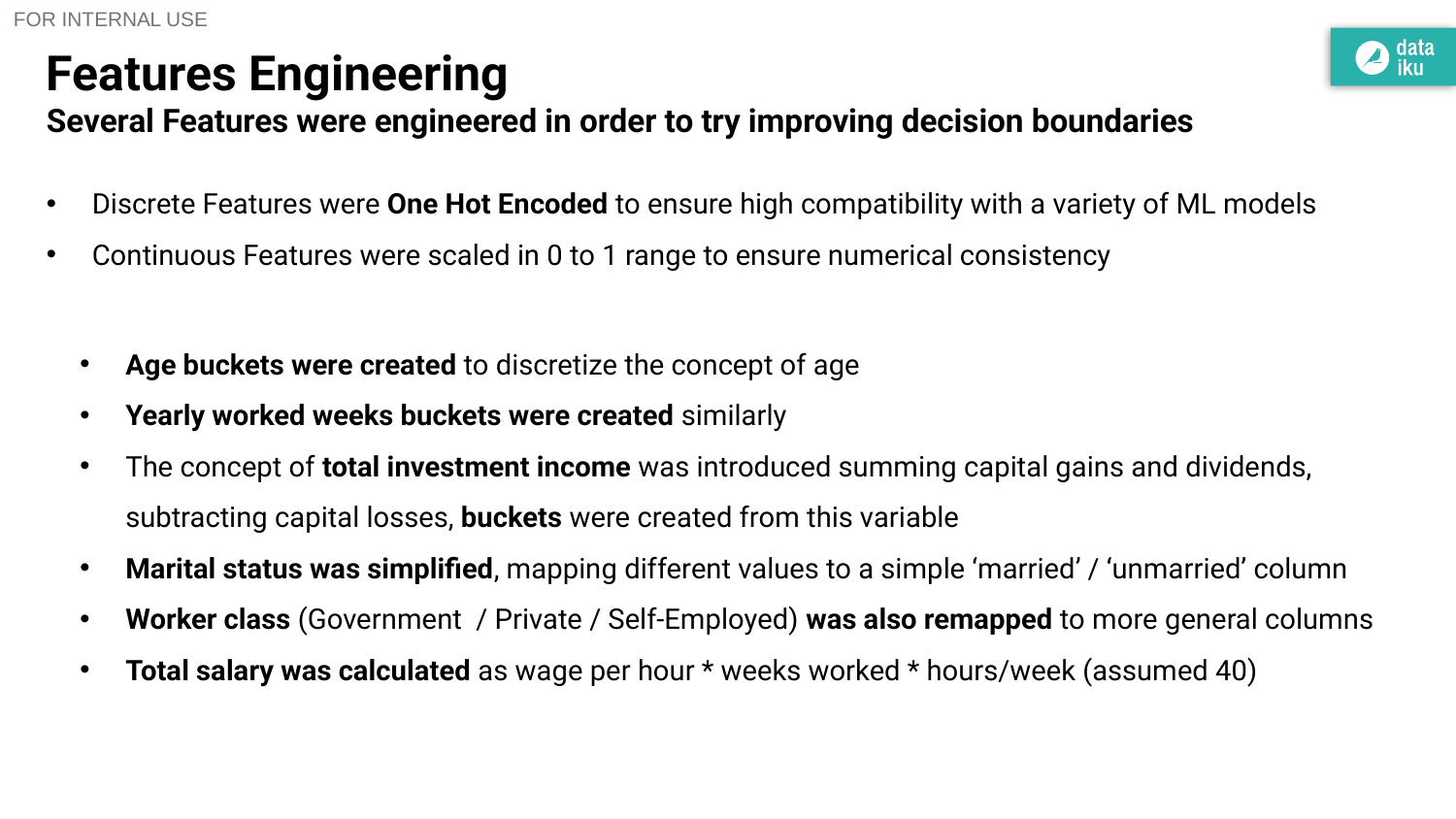

Features Engineering
Several Features were engineered in order to try improving decision boundaries
Discrete Features were One Hot Encoded to ensure high compatibility with a variety of ML models
Continuous Features were scaled in 0 to 1 range to ensure numerical consistency
Age buckets were created to discretize the concept of age
Yearly worked weeks buckets were created similarly
The concept of total investment income was introduced summing capital gains and dividends, subtracting capital losses, buckets were created from this variable
Marital status was simplified, mapping different values to a simple ‘married’ / ‘unmarried’ column
Worker class (Government  / Private / Self-Employed) was also remapped to more general columns
Total salary was calculated as wage per hour * weeks worked * hours/week (assumed 40)